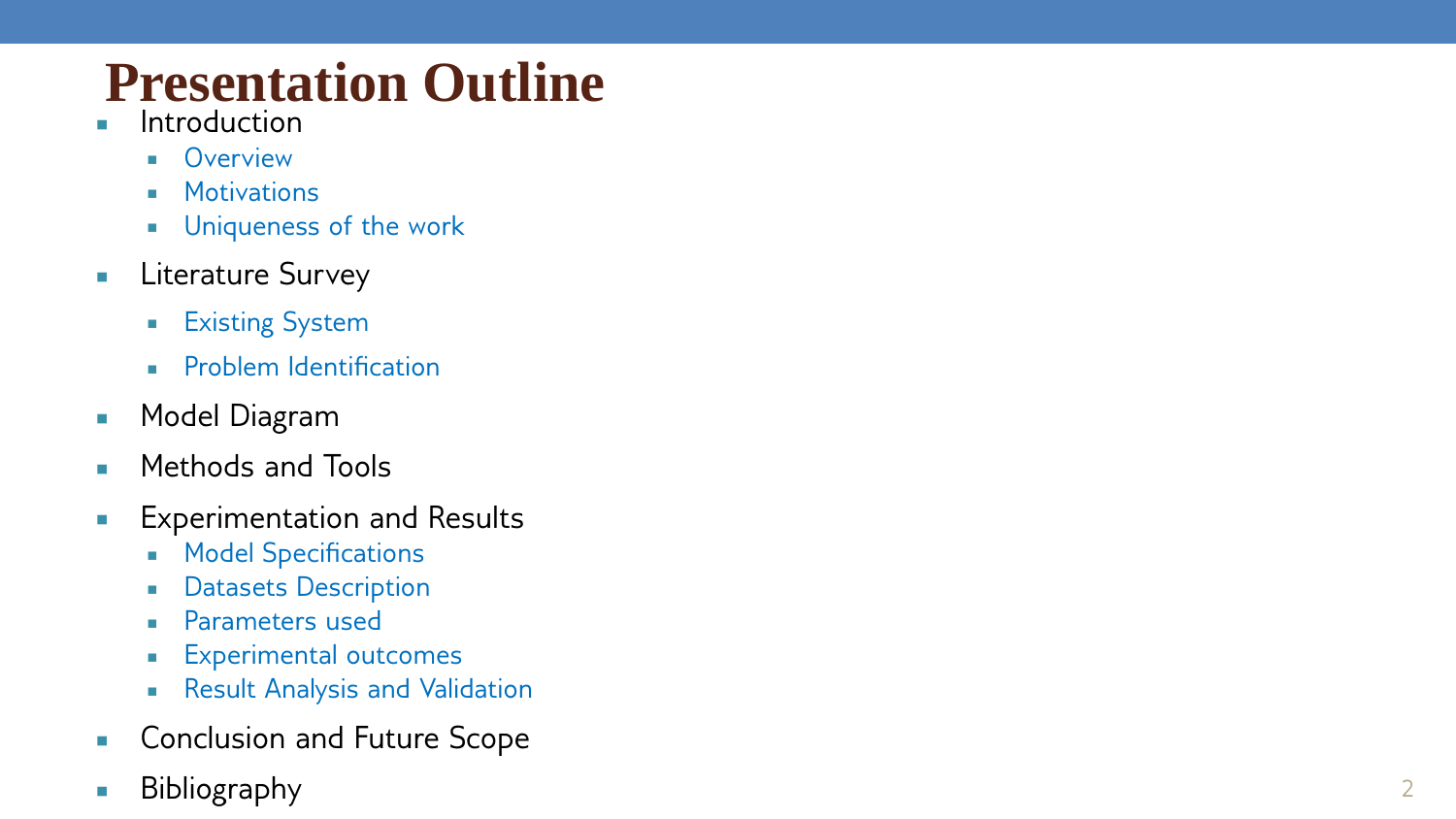

Presentation Outline

Introduction
Overview
Motivations
Uniqueness of the work
Literature Survey
Existing System
Problem Identification
Model Diagram
Methods and Tools
Experimentation and Results
Model Specifications
Datasets Description
Parameters used
Experimental outcomes
Result Analysis and Validation
Conclusion and Future Scope
Bibliography
2